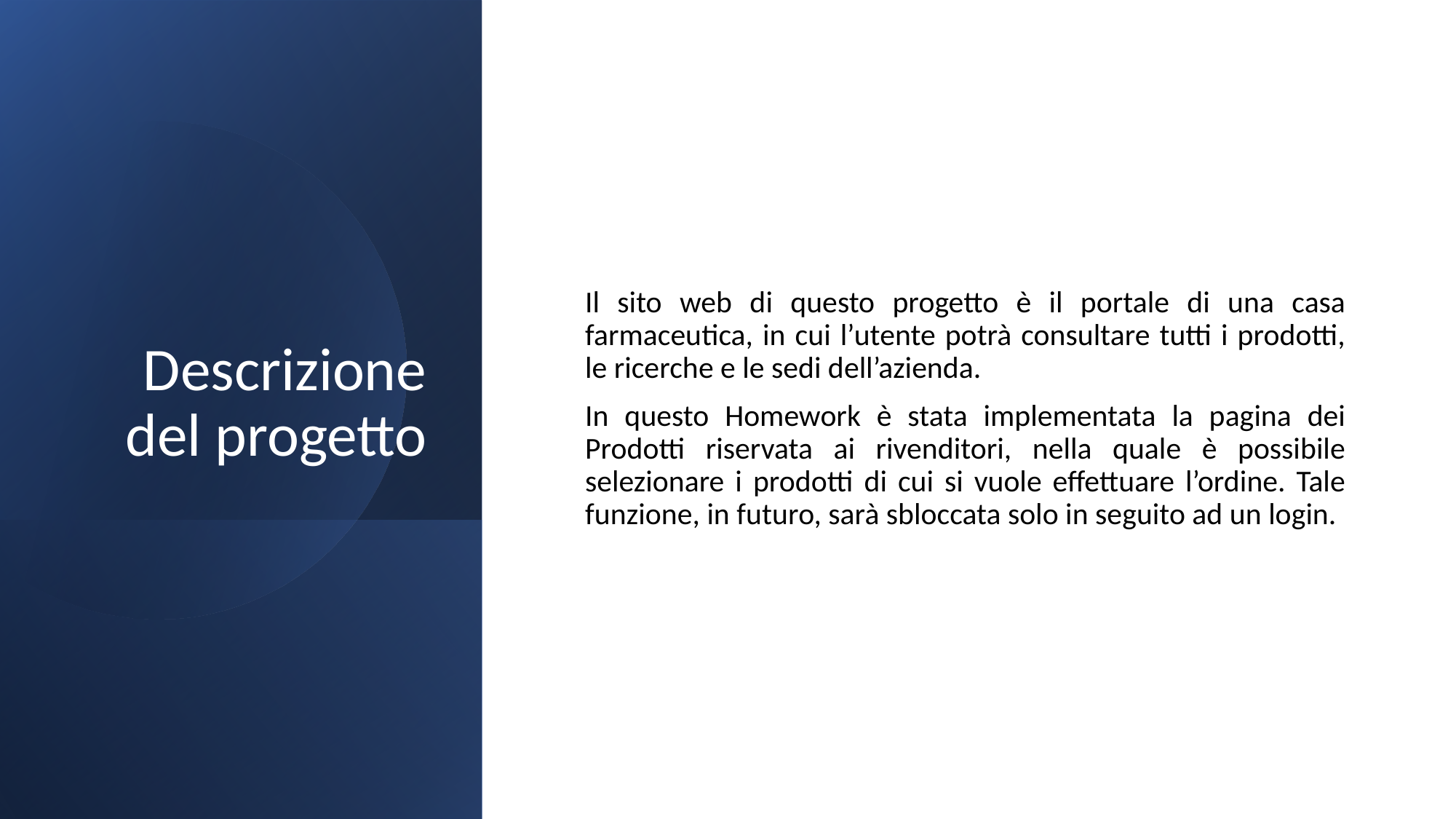

# Descrizione del progetto
Il sito web di questo progetto è il portale di una casa farmaceutica, in cui l’utente potrà consultare tutti i prodotti, le ricerche e le sedi dell’azienda.
In questo Homework è stata implementata la pagina dei Prodotti riservata ai rivenditori, nella quale è possibile selezionare i prodotti di cui si vuole effettuare l’ordine. Tale funzione, in futuro, sarà sbloccata solo in seguito ad un login.